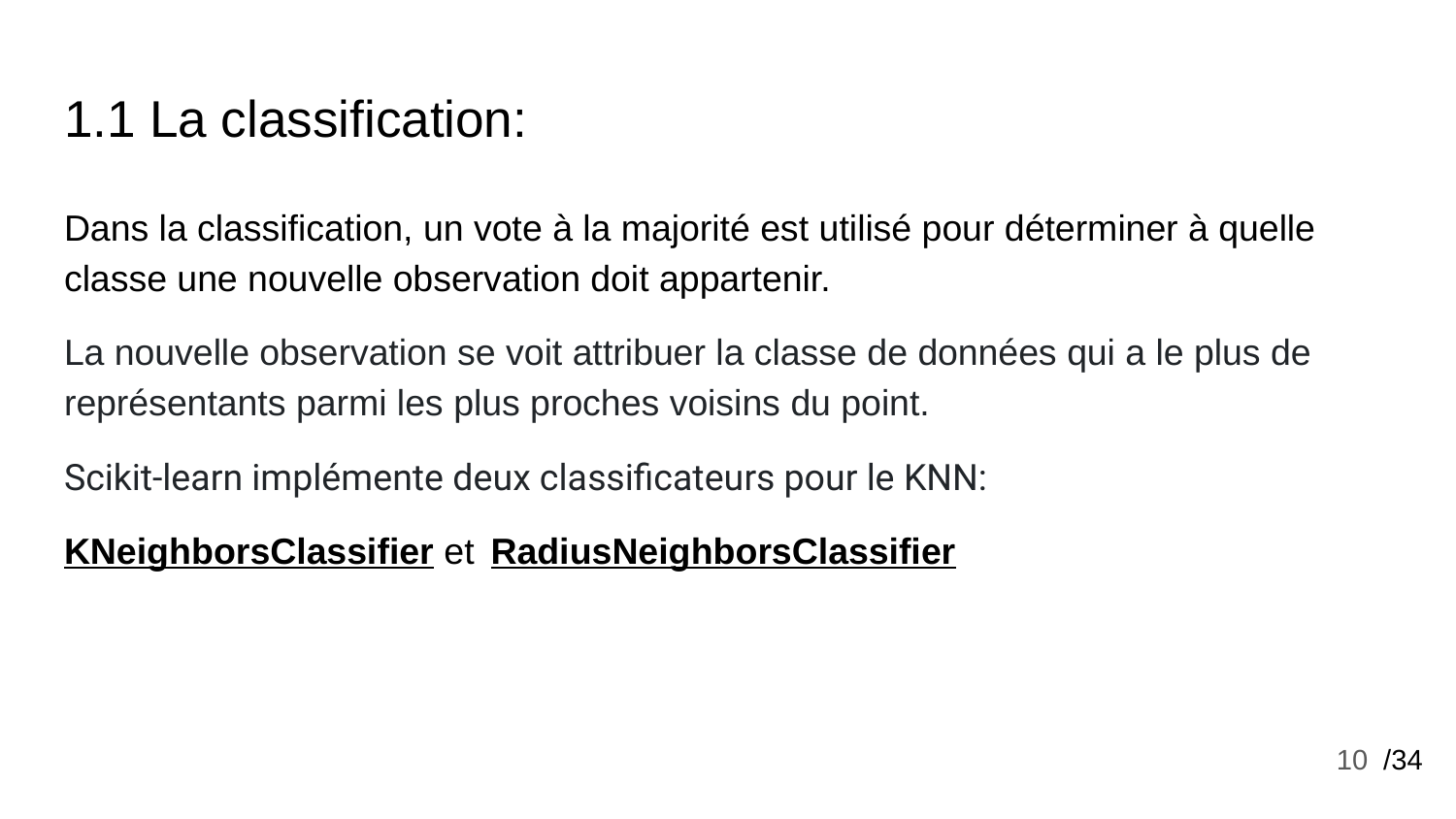

# 1.1 La classification:
Dans la classification, un vote à la majorité est utilisé pour déterminer à quelle classe une nouvelle observation doit appartenir.
La nouvelle observation se voit attribuer la classe de données qui a le plus de représentants parmi les plus proches voisins du point.
Scikit-learn implémente deux classificateurs pour le KNN:
KNeighborsClassifier et  RadiusNeighborsClassifier
10